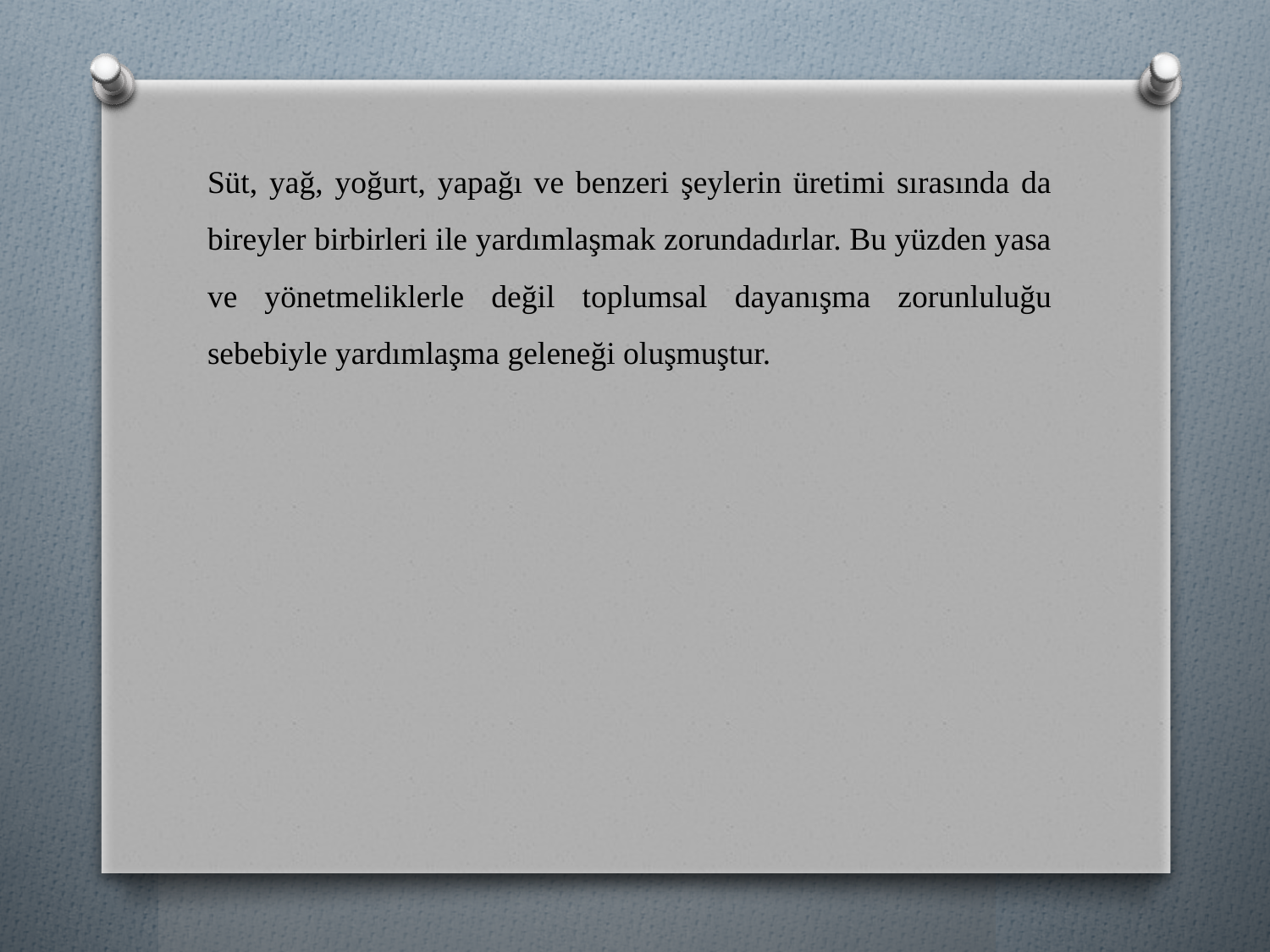

Süt, yağ, yoğurt, yapağı ve benzeri şeylerin üretimi sırasında da bireyler birbirleri ile yardımlaşmak zorundadırlar. Bu yüzden yasa ve yönetmeliklerle değil toplumsal dayanışma zorunluluğu sebebiyle yardımlaşma geleneği oluşmuştur.